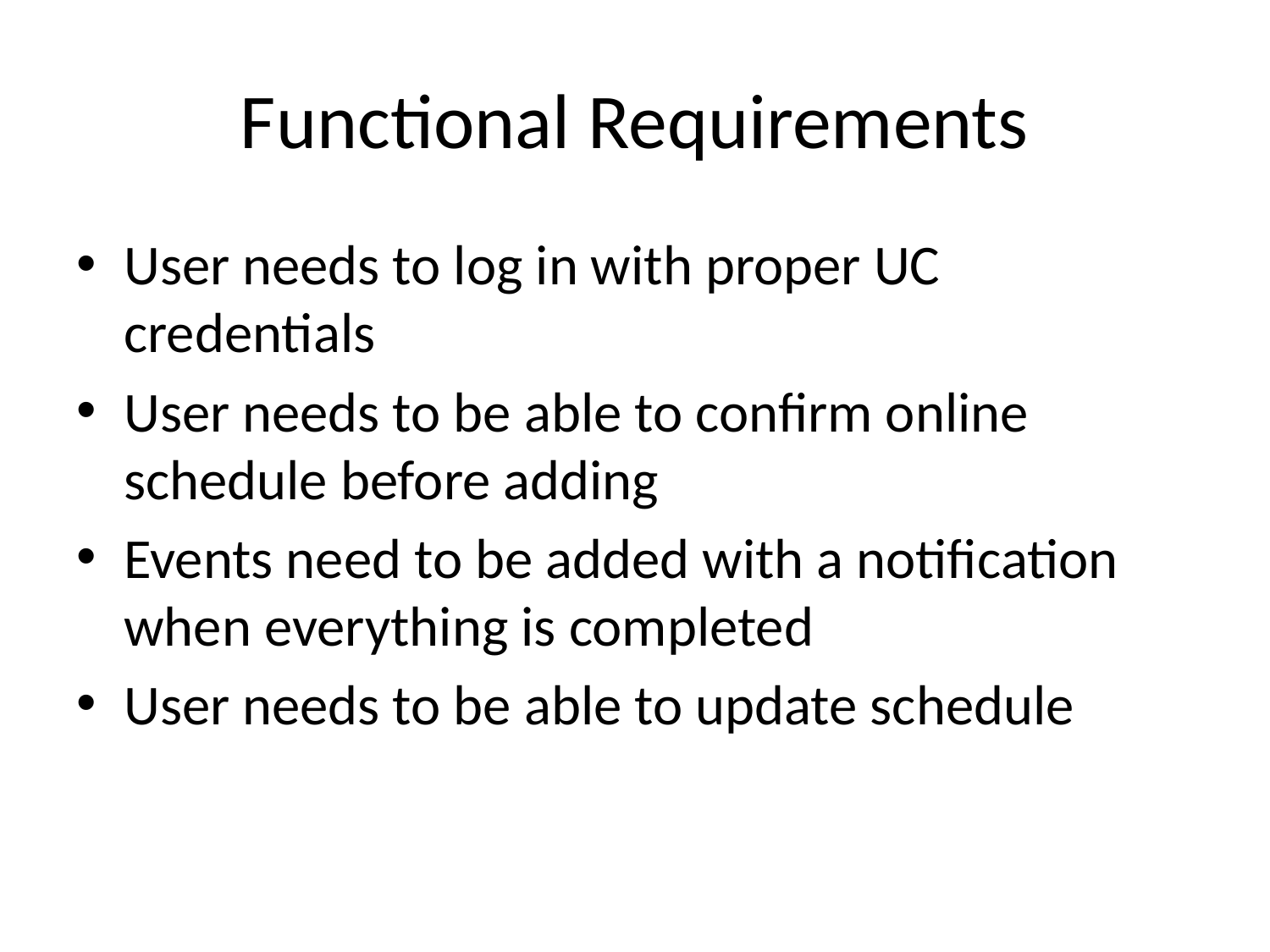

# Functional Requirements
User needs to log in with proper UC credentials
User needs to be able to confirm online schedule before adding
Events need to be added with a notification when everything is completed
User needs to be able to update schedule